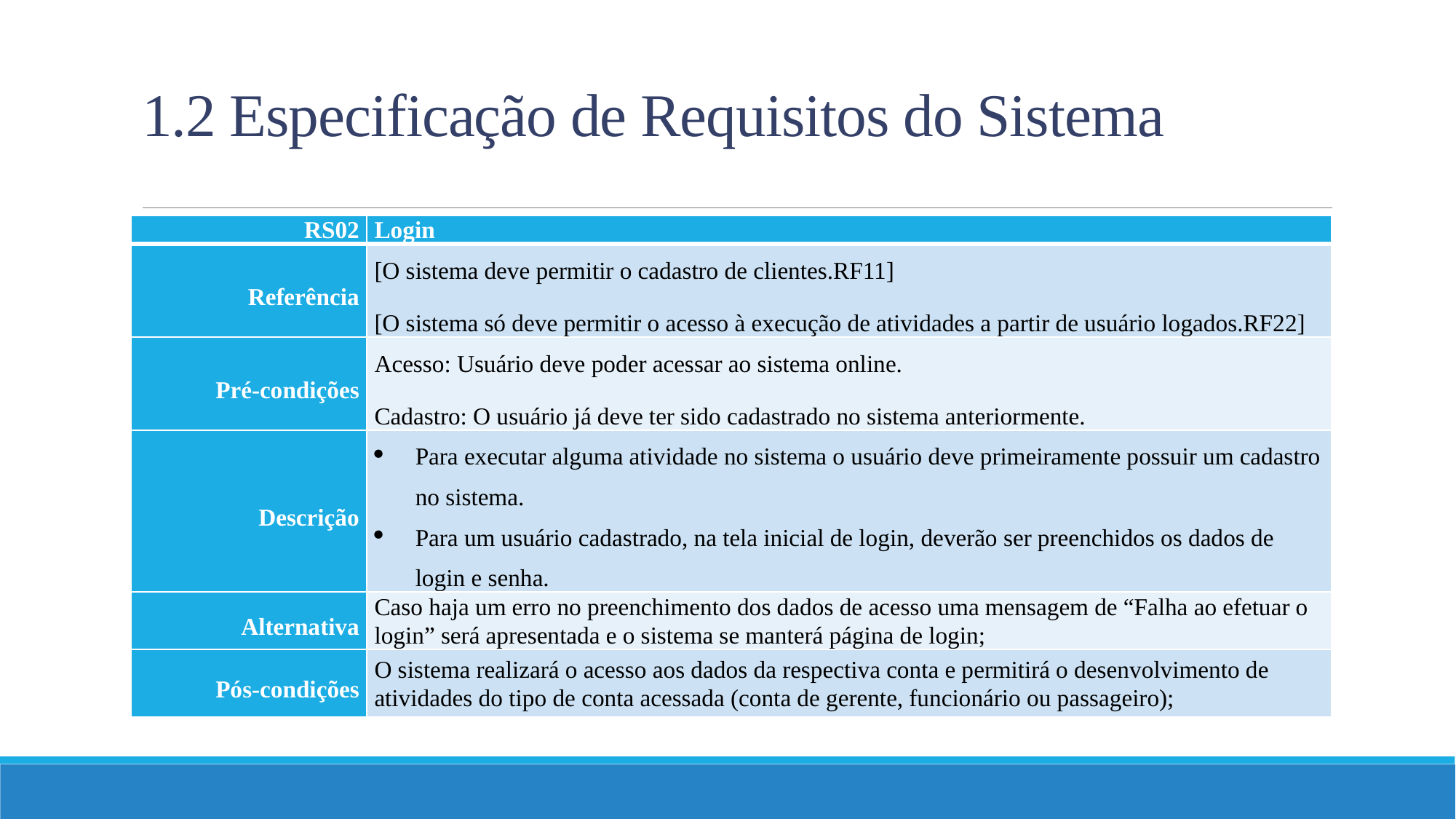

# 1.2 Especificação de Requisitos do Sistema
| RS02 | Login |
| --- | --- |
| Referência | [O sistema deve permitir o cadastro de clientes.RF11] [O sistema só deve permitir o acesso à execução de atividades a partir de usuário logados.RF22] |
| Pré-condições | Acesso: Usuário deve poder acessar ao sistema online. Cadastro: O usuário já deve ter sido cadastrado no sistema anteriormente. |
| Descrição | Para executar alguma atividade no sistema o usuário deve primeiramente possuir um cadastro no sistema. Para um usuário cadastrado, na tela inicial de login, deverão ser preenchidos os dados de login e senha. |
| Alternativa | Caso haja um erro no preenchimento dos dados de acesso uma mensagem de “Falha ao efetuar o login” será apresentada e o sistema se manterá página de login; |
| Pós-condições | O sistema realizará o acesso aos dados da respectiva conta e permitirá o desenvolvimento de atividades do tipo de conta acessada (conta de gerente, funcionário ou passageiro); |